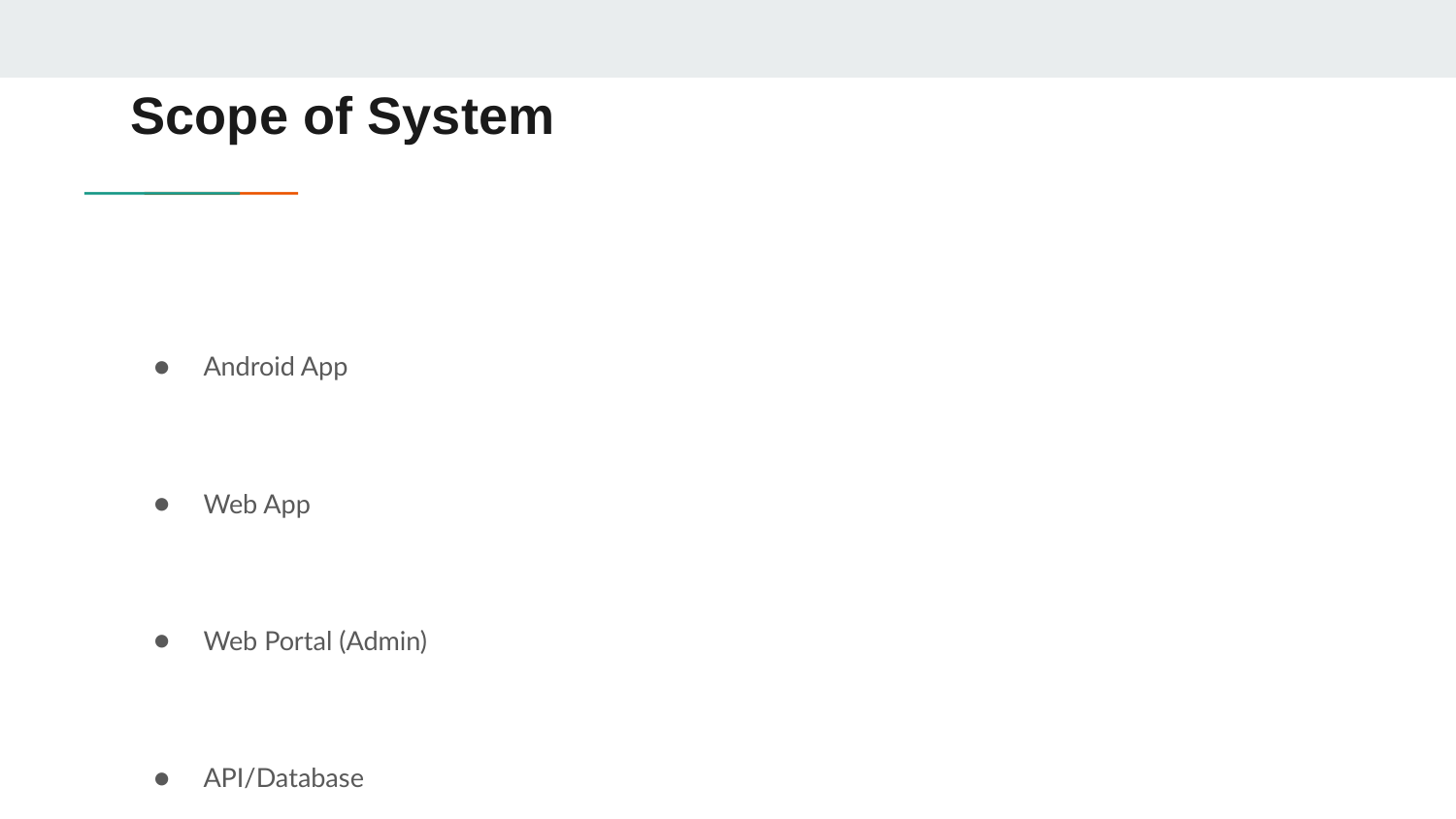

# Scope of System

Android App

Web App

Web Portal (Admin)

API/Database